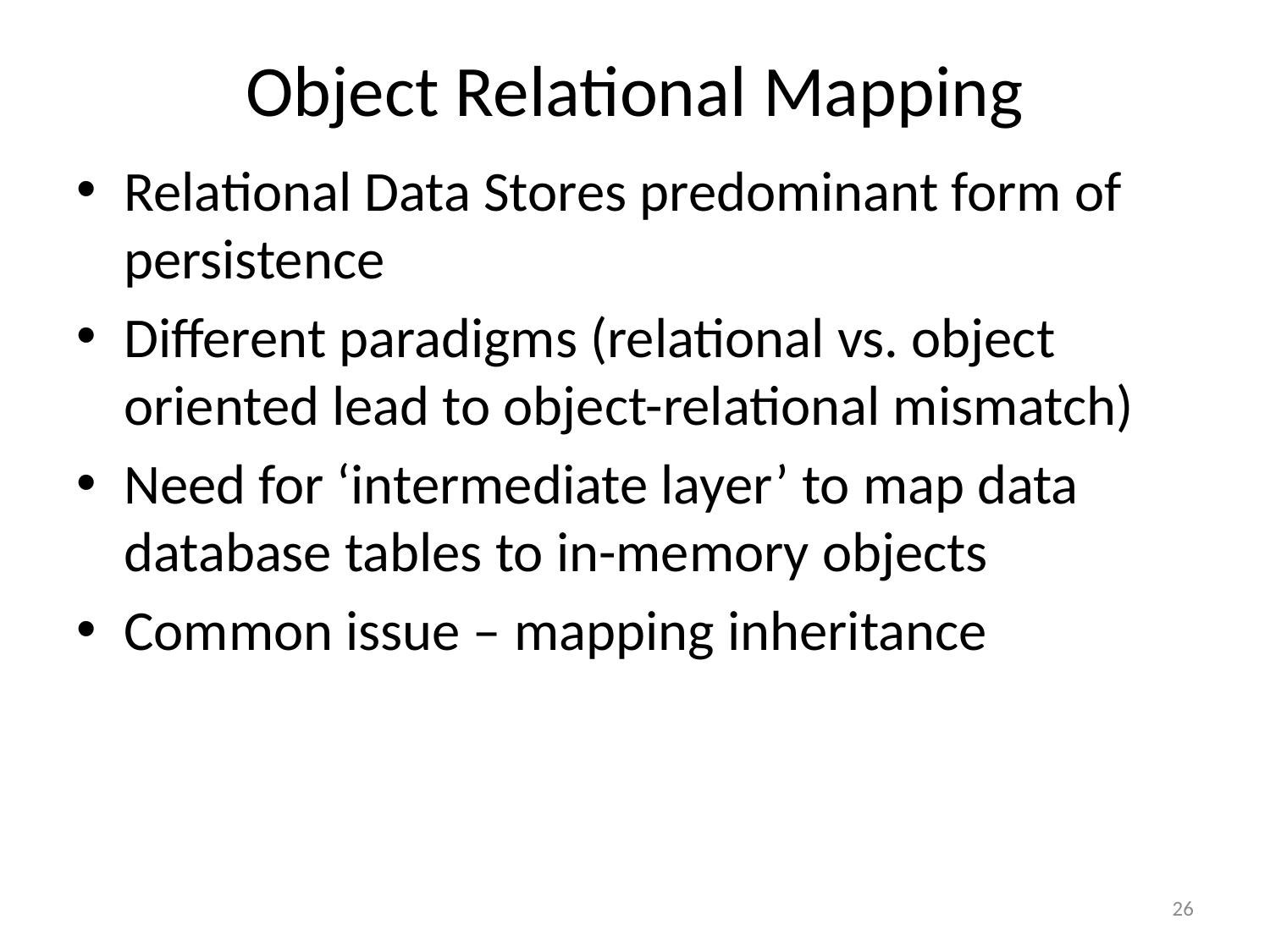

# Object Relational Mapping
Relational Data Stores predominant form of persistence
Different paradigms (relational vs. object oriented lead to object-relational mismatch)
Need for ‘intermediate layer’ to map data database tables to in-memory objects
Common issue – mapping inheritance

26